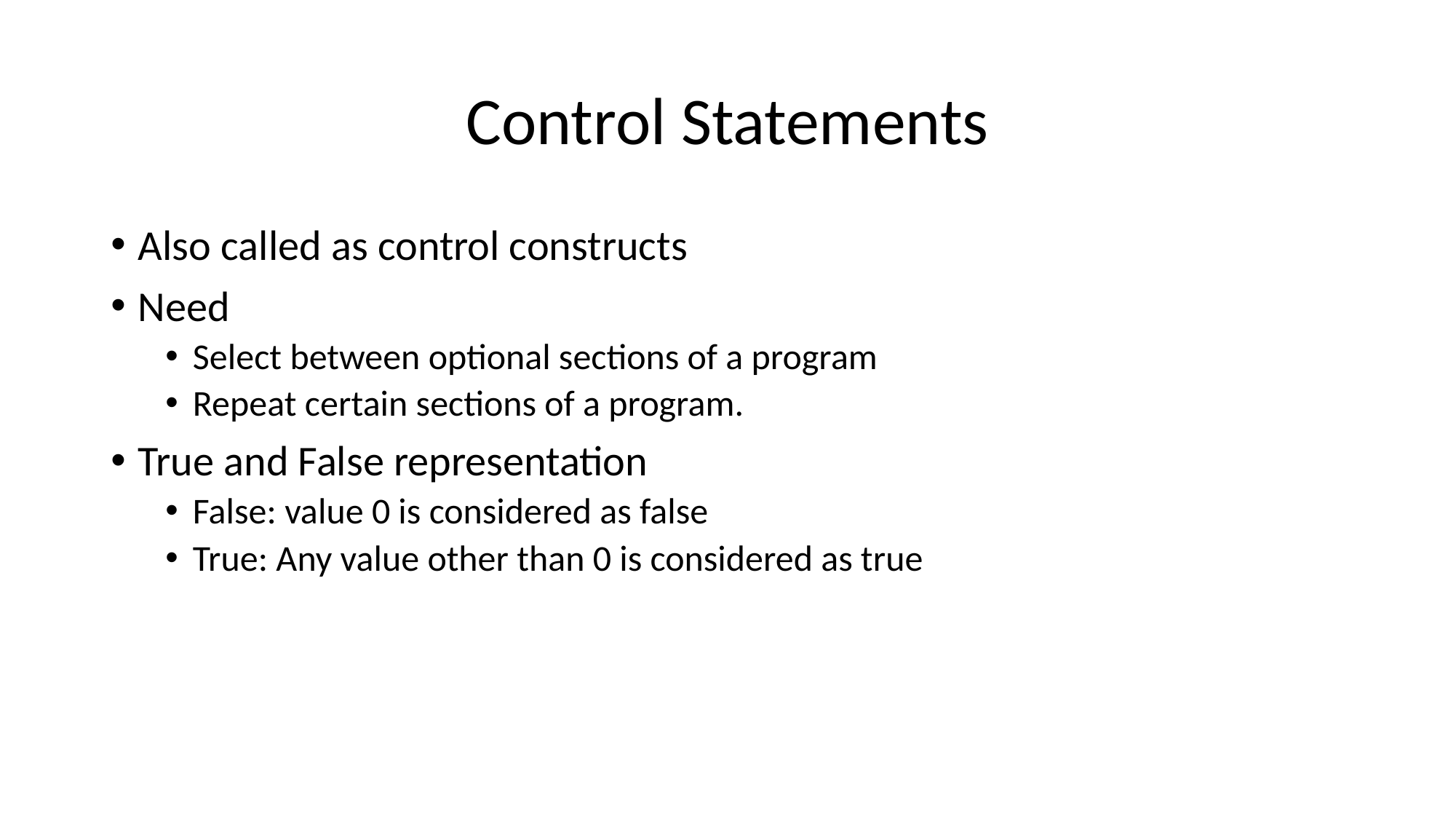

# Control Statements
Also called as control constructs
Need
Select between optional sections of a program
Repeat certain sections of a program.
True and False representation
False: value 0 is considered as false
True: Any value other than 0 is considered as true